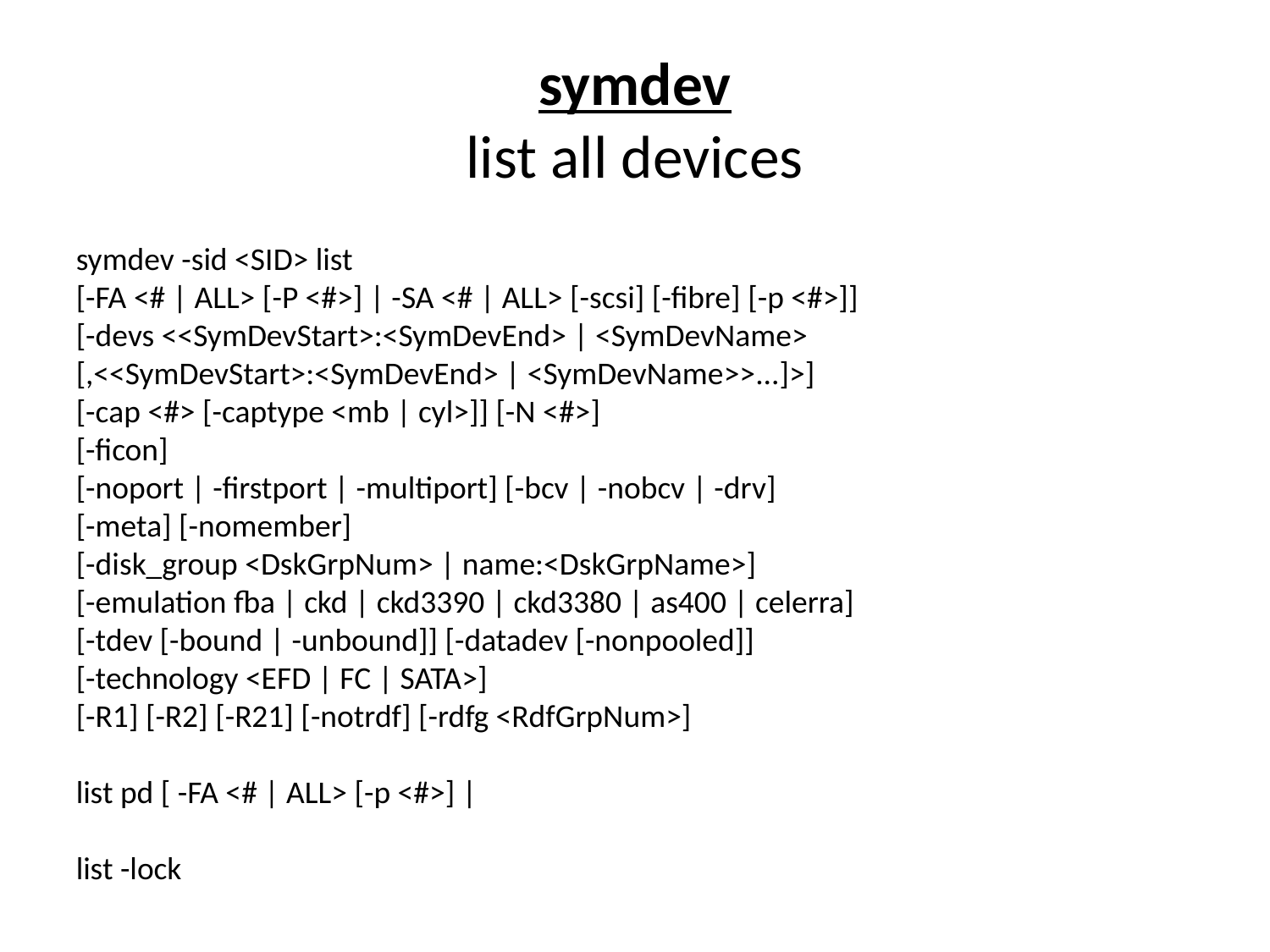

# symdev list all devices
symdev -sid <SID> list
[-FA <# | ALL> [-P <#>] | -SA <# | ALL> [-scsi] [-fibre] [-p <#>]]
[-devs <<SymDevStart>:<SymDevEnd> | <SymDevName> [,<<SymDevStart>:<SymDevEnd> | <SymDevName>>...]>]
[-cap <#> [-captype <mb | cyl>]] [-N <#>]
[-ficon]
[-noport | -firstport | -multiport] [-bcv | -nobcv | -drv]
[-meta] [-nomember]
[-disk_group <DskGrpNum> | name:<DskGrpName>]
[-emulation fba | ckd | ckd3390 | ckd3380 | as400 | celerra]
[-tdev [-bound | -unbound]] [-datadev [-nonpooled]]
[-technology <EFD | FC | SATA>]
[-R1] [-R2] [-R21] [-notrdf] [-rdfg <RdfGrpNum>]

list pd [ -FA <# | ALL> [-p <#>] |

list -lock